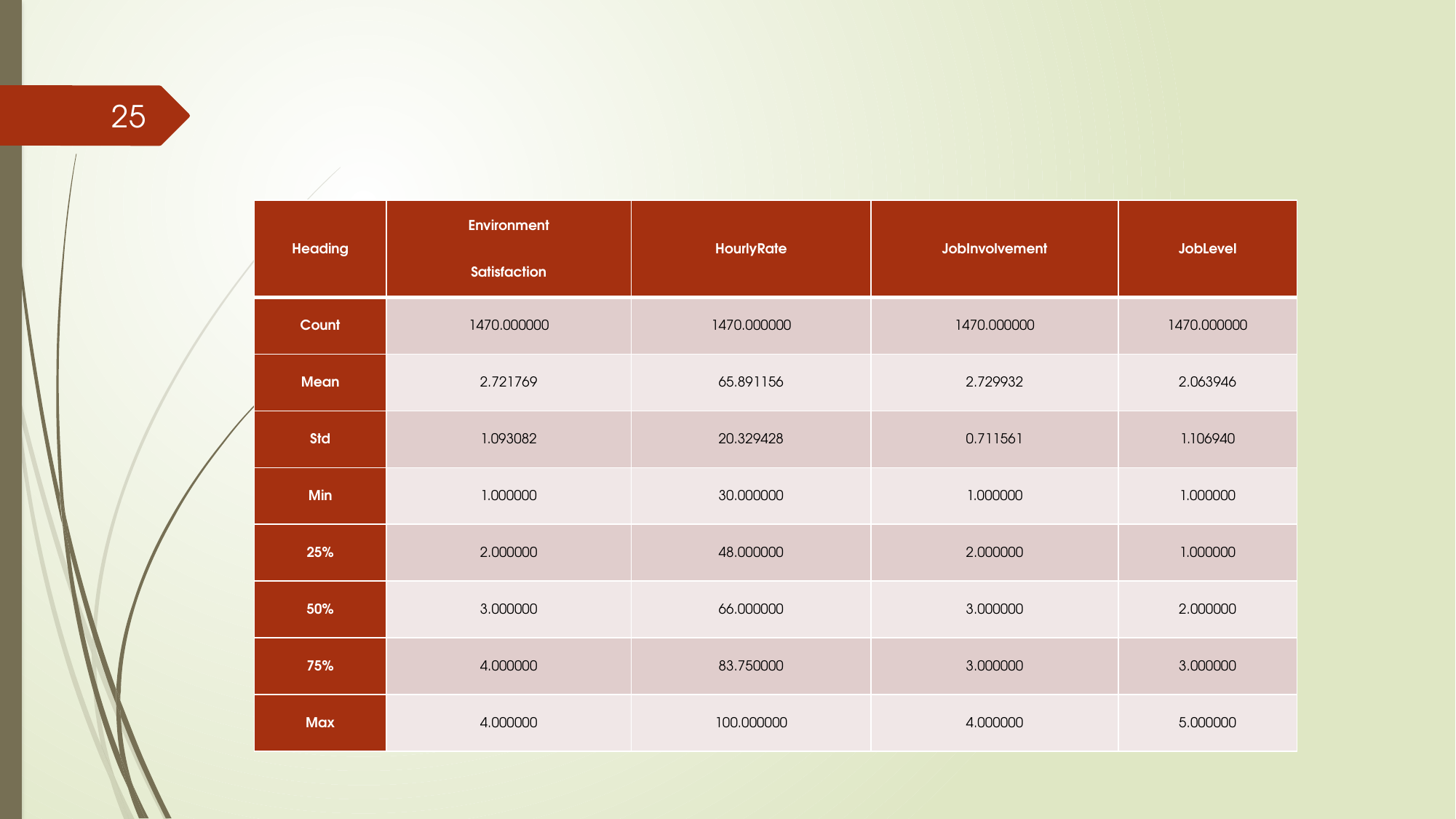

25
| Heading | Environment Satisfaction | HourlyRate | JobInvolvement | JobLevel |
| --- | --- | --- | --- | --- |
| Count | 1470.000000 | 1470.000000 | 1470.000000 | 1470.000000 |
| Mean | 2.721769 | 65.891156 | 2.729932 | 2.063946 |
| Std | 1.093082 | 20.329428 | 0.711561 | 1.106940 |
| Min | 1.000000 | 30.000000 | 1.000000 | 1.000000 |
| 25% | 2.000000 | 48.000000 | 2.000000 | 1.000000 |
| 50% | 3.000000 | 66.000000 | 3.000000 | 2.000000 |
| 75% | 4.000000 | 83.750000 | 3.000000 | 3.000000 |
| Max | 4.000000 | 100.000000 | 4.000000 | 5.000000 |